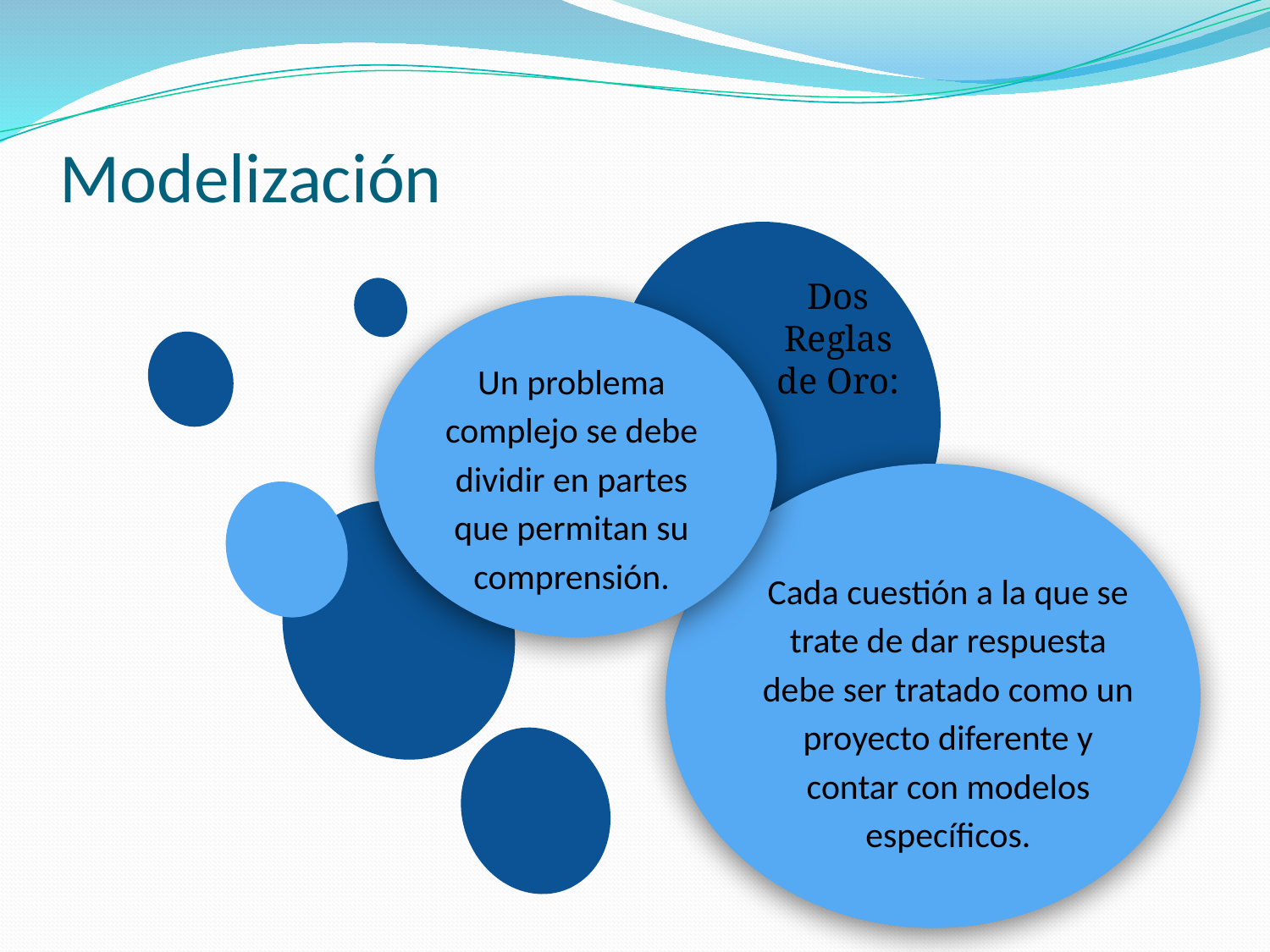

# Modelización

Un problema complejo se debe dividir en partes que permitan su comprensión.

Cada cuestión a la que se trate de dar respuesta debe ser tratado como un proyecto diferente y contar con modelos específicos.

Dos Reglas de Oro: